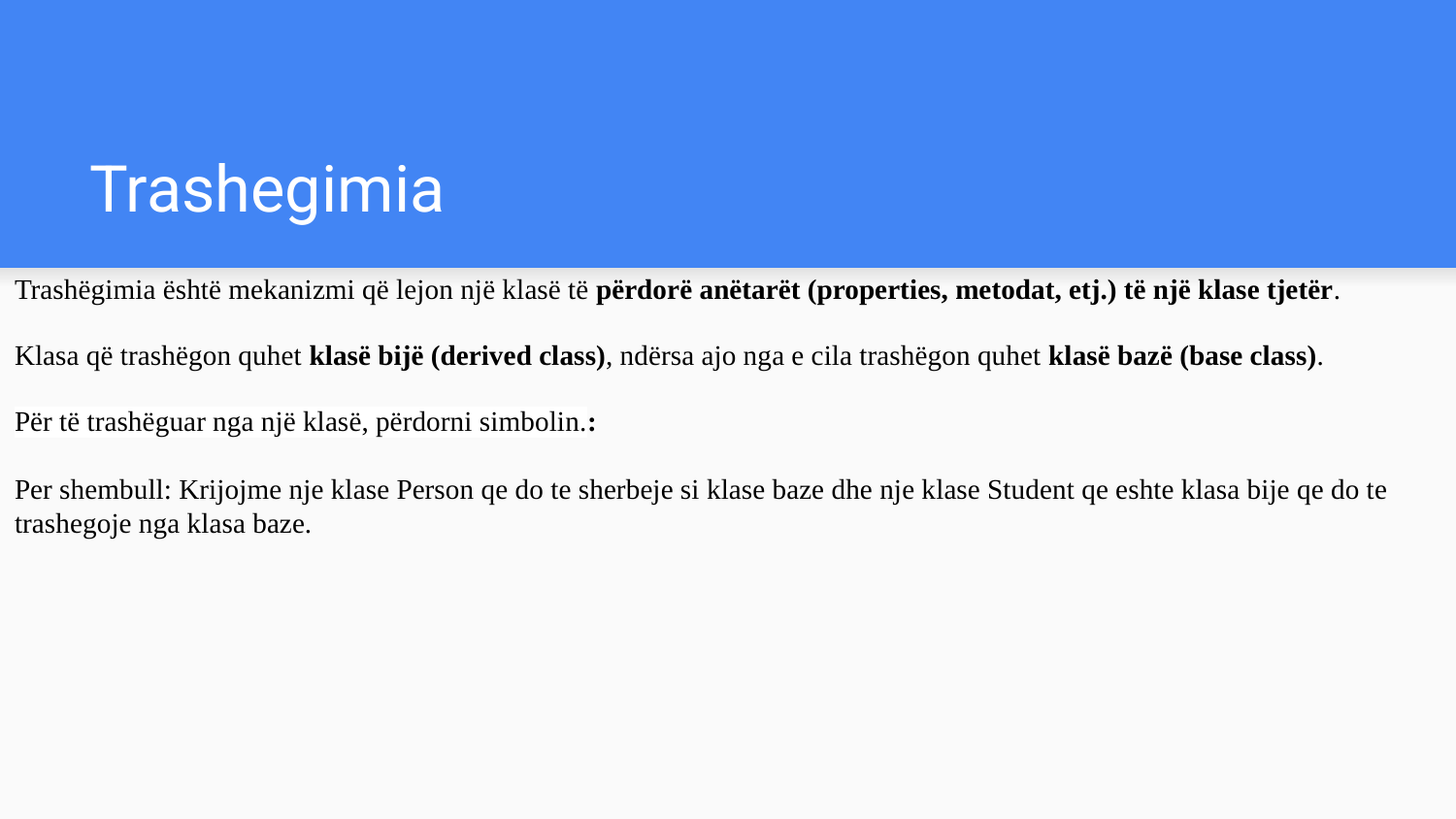

# Trashegimia
Trashëgimia është mekanizmi që lejon një klasë të përdorë anëtarët (properties, metodat, etj.) të një klase tjetër.
Klasa që trashëgon quhet klasë bijë (derived class), ndërsa ajo nga e cila trashëgon quhet klasë bazë (base class).
Për të trashëguar nga një klasë, përdorni simbolin.:
Per shembull: Krijojme nje klase Person qe do te sherbeje si klase baze dhe nje klase Student qe eshte klasa bije qe do te trashegoje nga klasa baze.